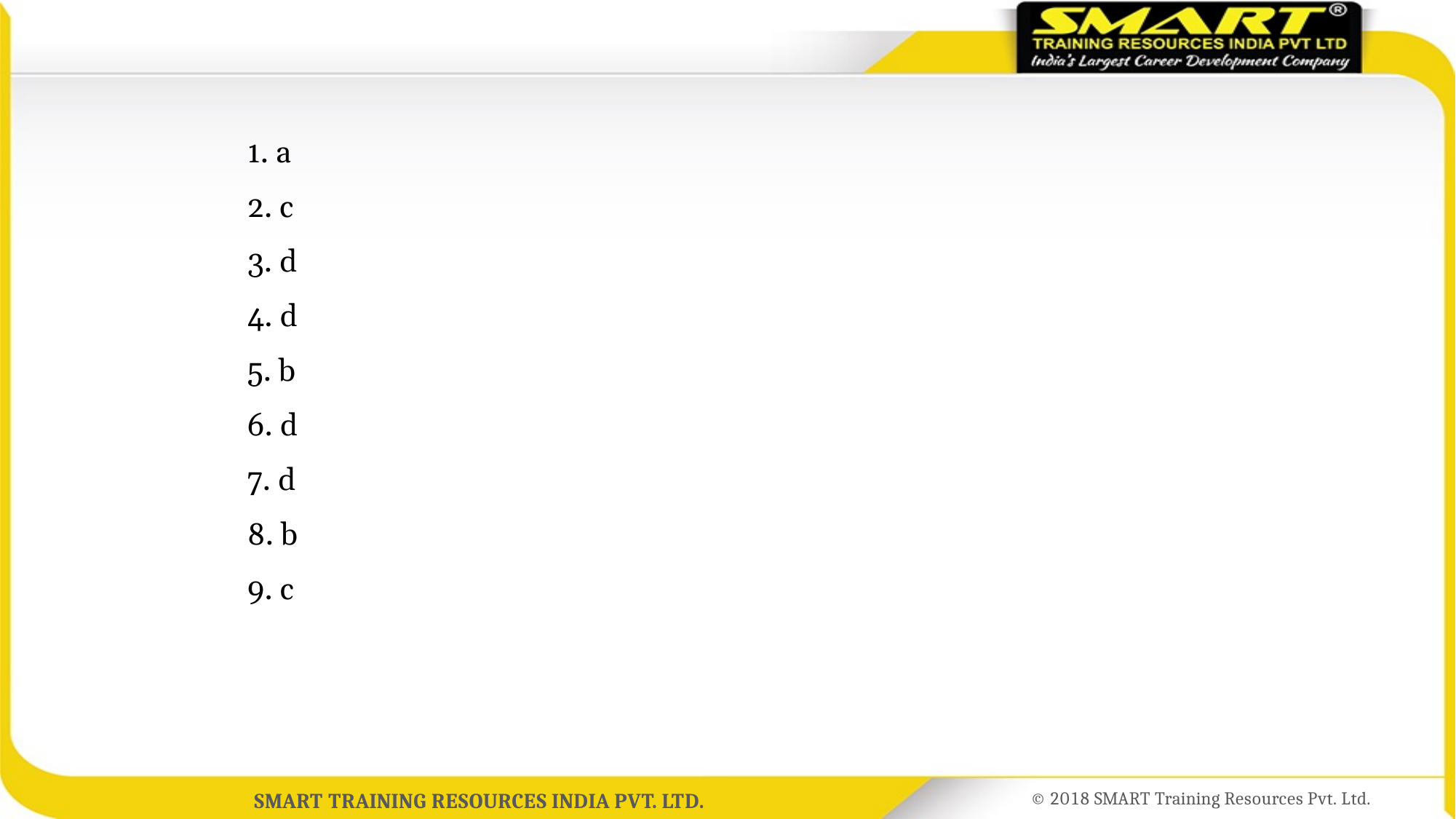

1. a
2. c
3. d
4. d
5. b
6. d
7. d
8. b
9. c